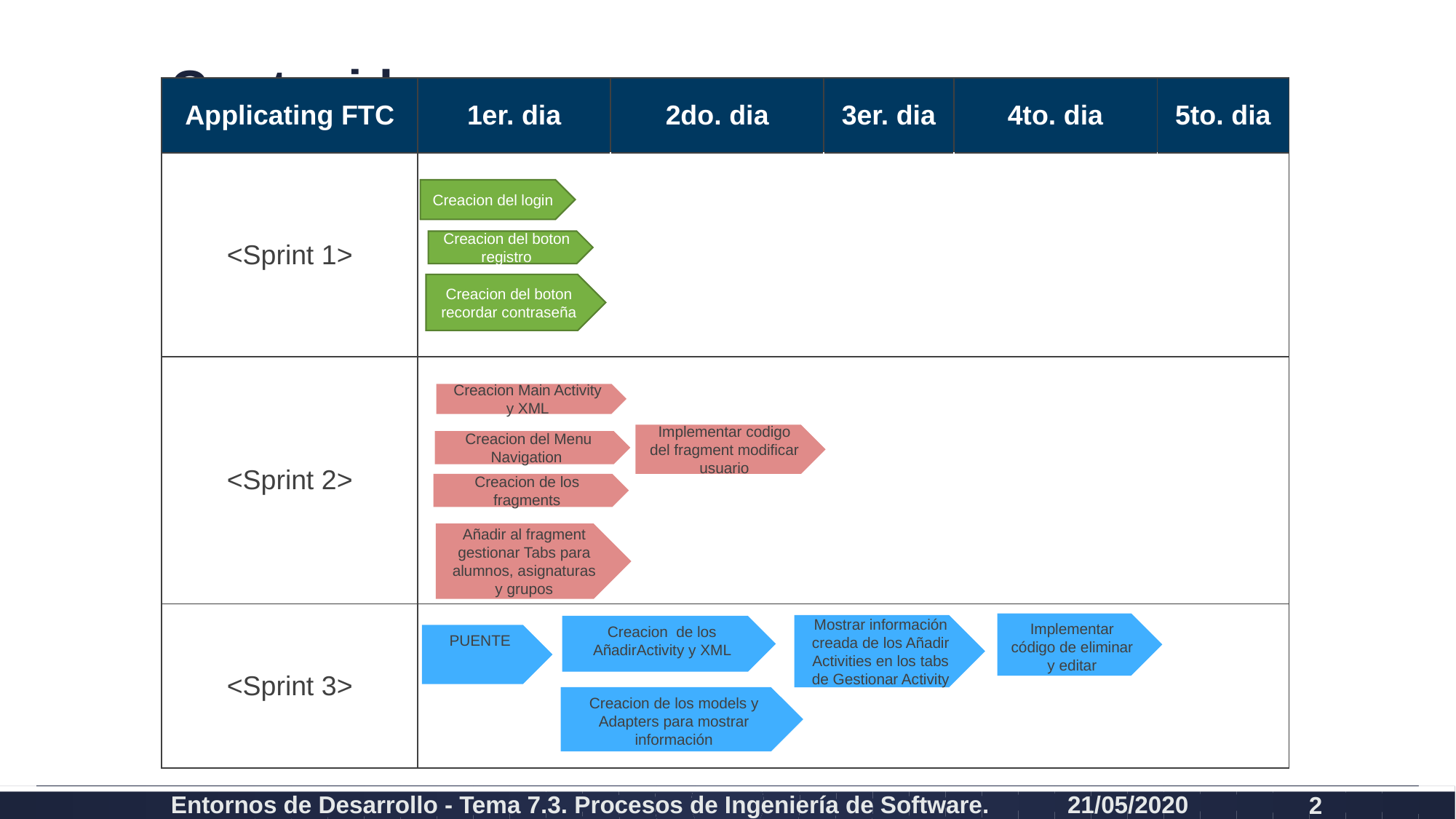

# Contenido
| Applicating FTC | 1er. dia | 2do. dia | 3er. dia | 4to. dia | 5to. dia |
| --- | --- | --- | --- | --- | --- |
| <Sprint 1> |  |  |  |  |  |
| <Sprint 2> |  |  |  |  |  |
| <Sprint 3> |  |  |  |  |  |

Creacion del login
Creacion del boton registro
Creacion del boton recordar contraseña
Creacion Main Activity y XML
Implementar codigo del fragment modificar usuario
Creacion del Menu Navigation
Creacion de los fragments
Añadir al fragment gestionar Tabs para alumnos, asignaturas y grupos
Implementar código de eliminar y editar

Mostrar información creada de los Añadir Activities en los tabs de Gestionar Activity
Creacion  de los AñadirActivity y XML

PUENTE

Creacion de los models y Adapters para mostrar información

Entornos de Desarrollo - Tema 7.3. Procesos de Ingeniería de Software.
21/05/2020
2